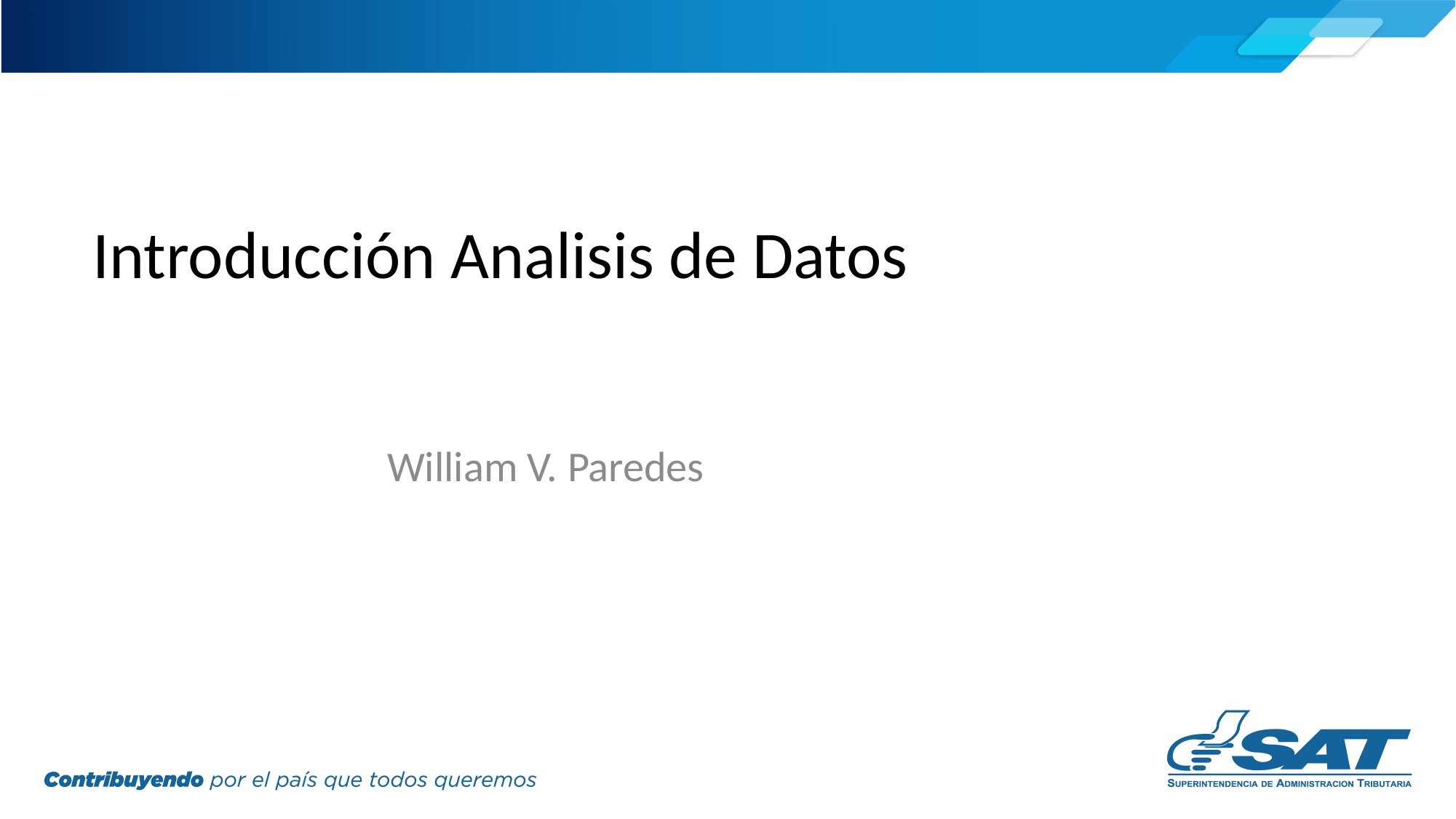

# Introducción Analisis de Datos
William V. Paredes